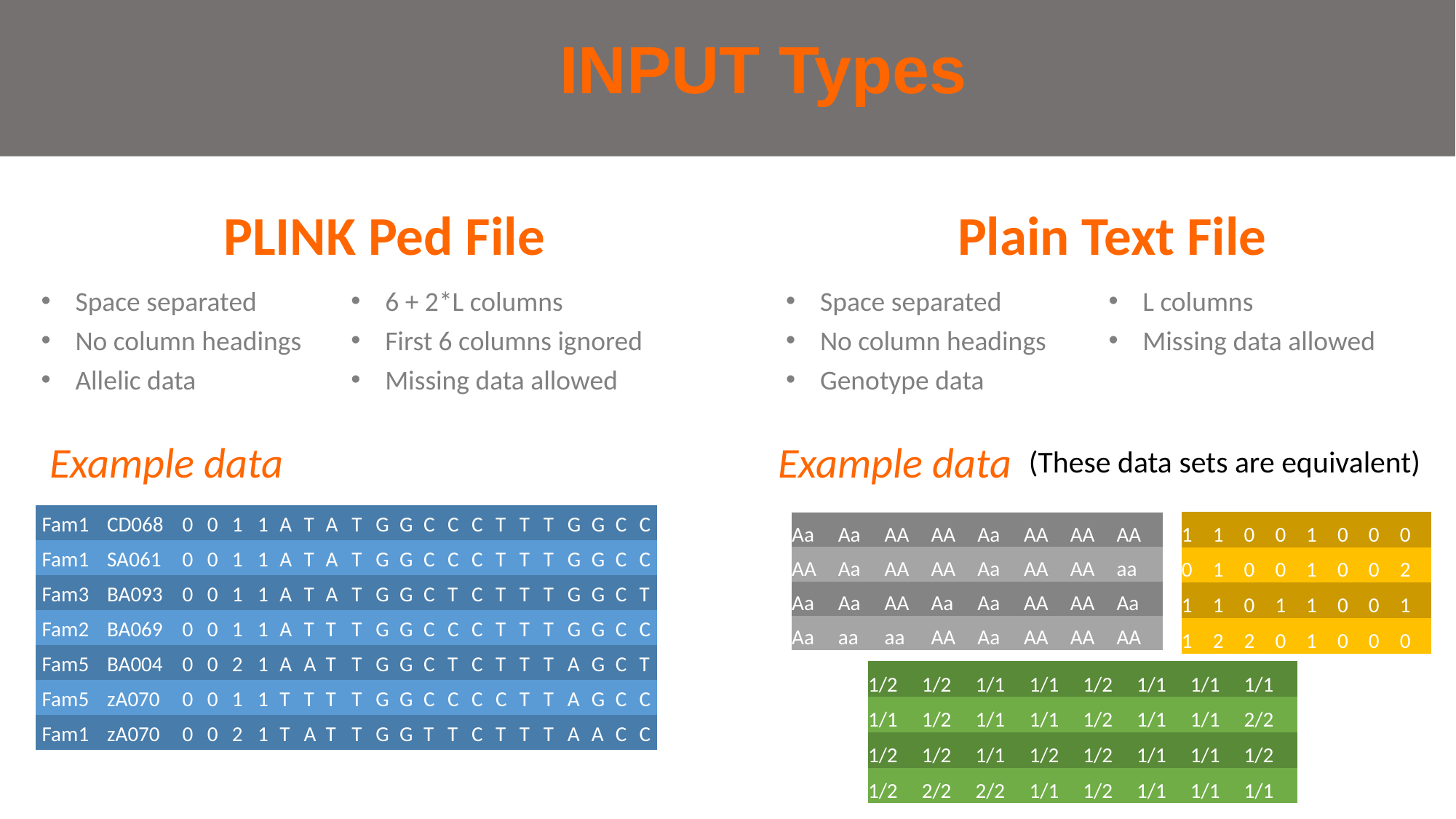

Input Types
PLINK Ped File
Plain Text File
Space separated
No column headings
Allelic data
6 + 2*L columns
First 6 columns ignored
Missing data allowed
Space separated
No column headings
Genotype data
L columns
Missing data allowed
Example data
Example data
(These data sets are equivalent)
| Fam1 | CD068 | 0 | 0 | 1 | 1 | A | T | A | T | G | G | C | C | C | T | T | T | G | G | C | C |
| --- | --- | --- | --- | --- | --- | --- | --- | --- | --- | --- | --- | --- | --- | --- | --- | --- | --- | --- | --- | --- | --- |
| Fam1 | SA061 | 0 | 0 | 1 | 1 | A | T | A | T | G | G | C | C | C | T | T | T | G | G | C | C |
| Fam3 | BA093 | 0 | 0 | 1 | 1 | A | T | A | T | G | G | C | T | C | T | T | T | G | G | C | T |
| Fam2 | BA069 | 0 | 0 | 1 | 1 | A | T | T | T | G | G | C | C | C | T | T | T | G | G | C | C |
| Fam5 | BA004 | 0 | 0 | 2 | 1 | A | A | T | T | G | G | C | T | C | T | T | T | A | G | C | T |
| Fam5 | zA070 | 0 | 0 | 1 | 1 | T | T | T | T | G | G | C | C | C | C | T | T | A | G | C | C |
| Fam1 | zA070 | 0 | 0 | 2 | 1 | T | A | T | T | G | G | T | T | C | T | T | T | A | A | C | C |
| 1 | 1 | 0 | 0 | 1 | 0 | 0 | 0 |
| --- | --- | --- | --- | --- | --- | --- | --- |
| 0 | 1 | 0 | 0 | 1 | 0 | 0 | 2 |
| 1 | 1 | 0 | 1 | 1 | 0 | 0 | 1 |
| 1 | 2 | 2 | 0 | 1 | 0 | 0 | 0 |
| Aa | Aa | AA | AA | Aa | AA | AA | AA |
| --- | --- | --- | --- | --- | --- | --- | --- |
| AA | Aa | AA | AA | Aa | AA | AA | aa |
| Aa | Aa | AA | Aa | Aa | AA | AA | Aa |
| Aa | aa | aa | AA | Aa | AA | AA | AA |
| 1/2 | 1/2 | 1/1 | 1/1 | 1/2 | 1/1 | 1/1 | 1/1 |
| --- | --- | --- | --- | --- | --- | --- | --- |
| 1/1 | 1/2 | 1/1 | 1/1 | 1/2 | 1/1 | 1/1 | 2/2 |
| 1/2 | 1/2 | 1/1 | 1/2 | 1/2 | 1/1 | 1/1 | 1/2 |
| 1/2 | 2/2 | 2/2 | 1/1 | 1/2 | 1/1 | 1/1 | 1/1 |